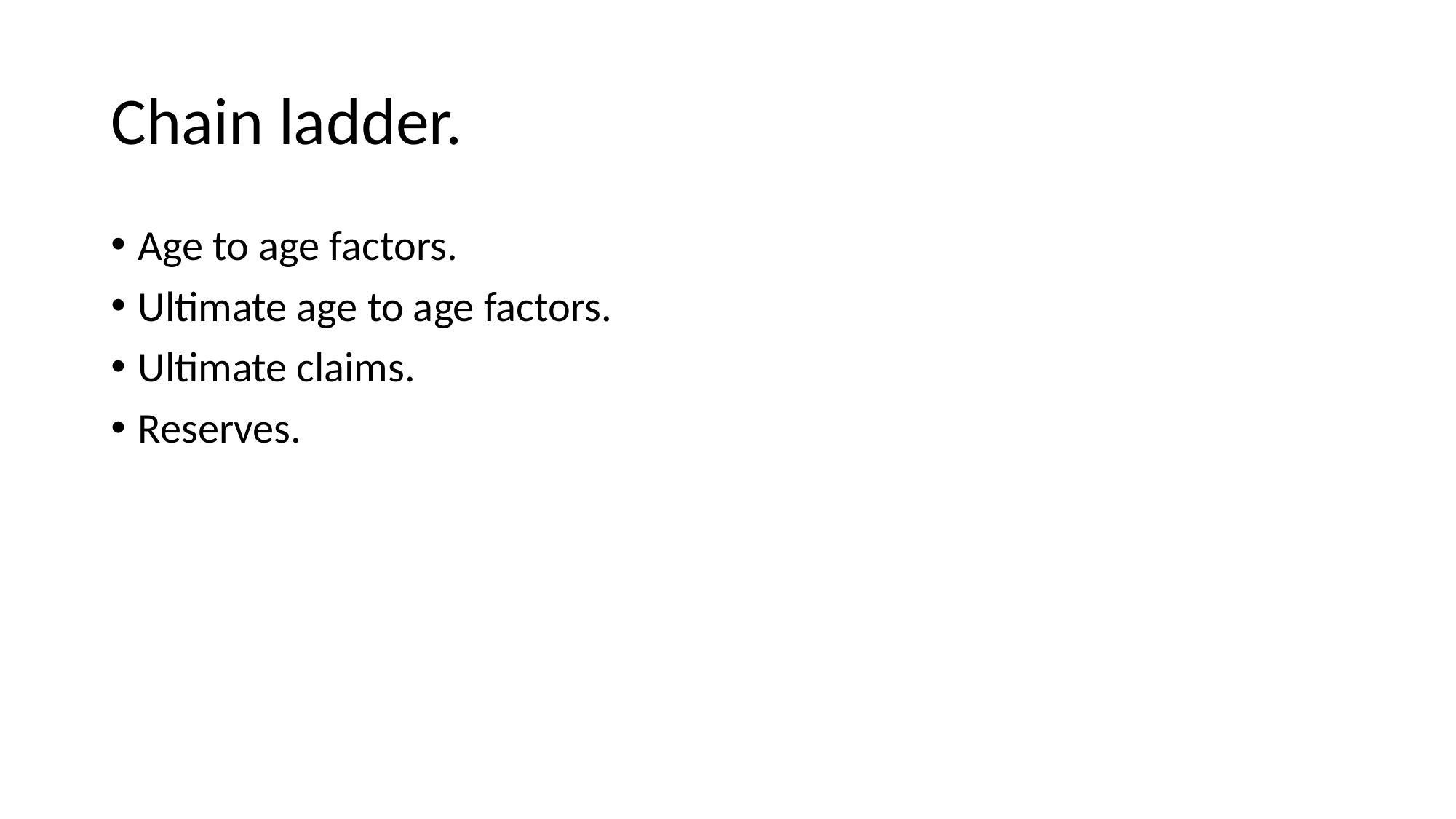

# Chain ladder.
Age to age factors.
Ultimate age to age factors.
Ultimate claims.
Reserves.